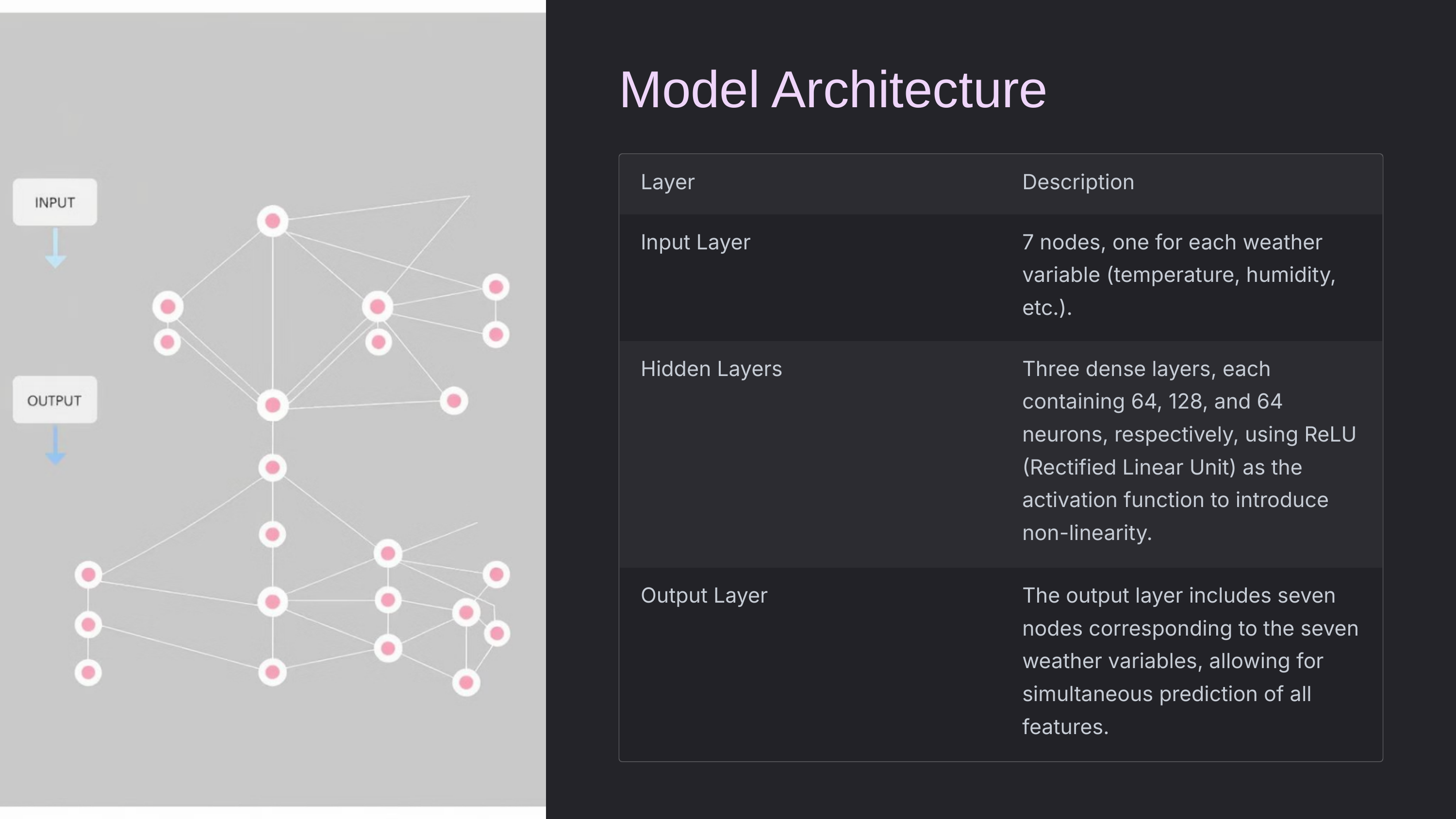

Model Architecture

Layer
Description

Input Layer
7 nodes, one for each weather variable (temperature, humidity, etc.).

Hidden Layers
Three dense layers, each containing 64, 128, and 64 neurons, respectively, using ReLU (Rectified Linear Unit) as the activation function to introduce non-linearity.

Output Layer
The output layer includes seven nodes corresponding to the seven weather variables, allowing for simultaneous prediction of all features.